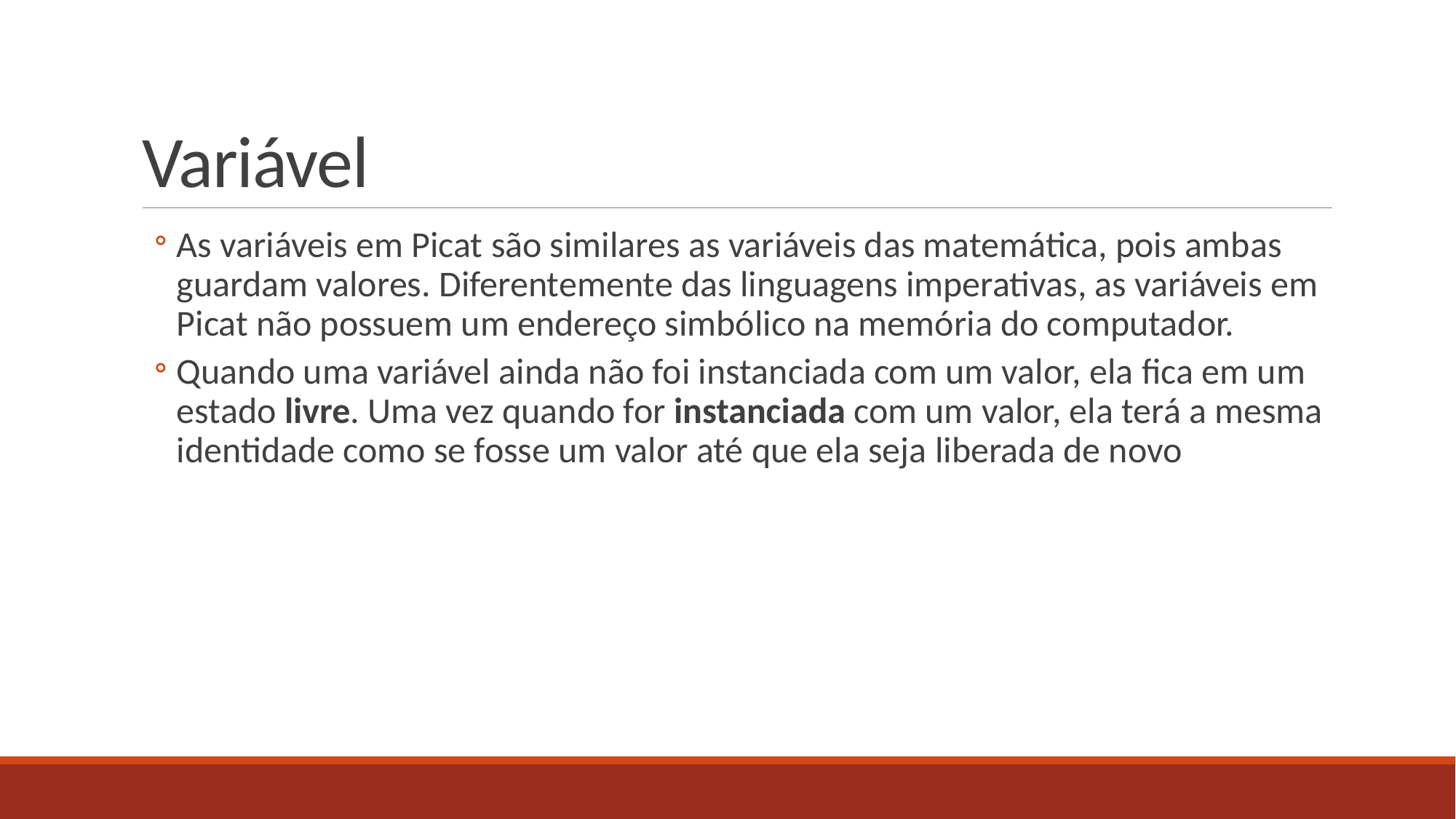

# Variável
As variáveis em Picat são similares as variáveis das matemática, pois ambas guardam valores. Diferentemente das linguagens imperativas, as variáveis em Picat não possuem um endereço simbólico na memória do computador.
Quando uma variável ainda não foi instanciada com um valor, ela fica em um estado livre. Uma vez quando for instanciada com um valor, ela terá a mesma identidade como se fosse um valor até que ela seja liberada de novo